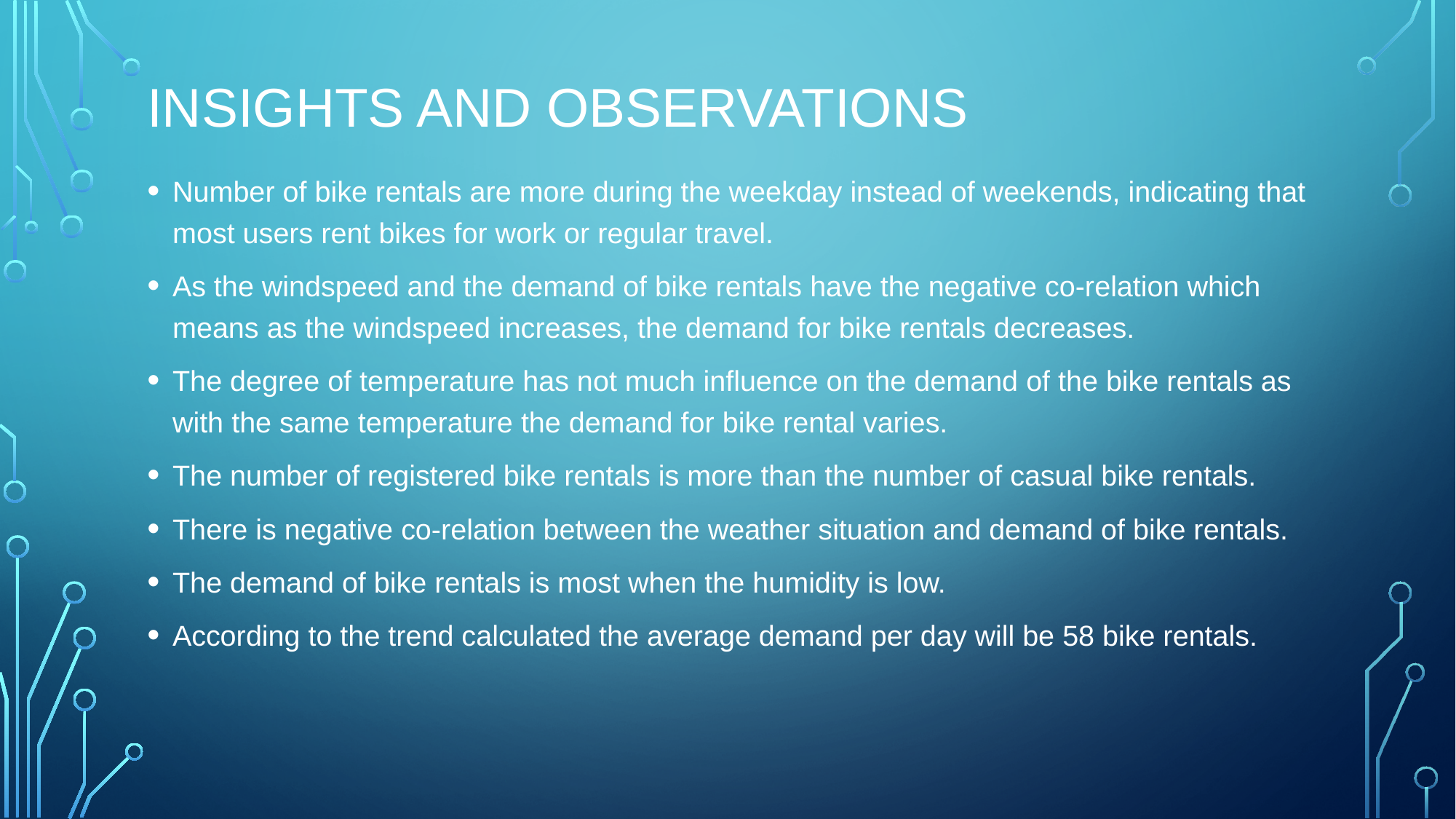

# Insights and OBSERVAtions
Number of bike rentals are more during the weekday instead of weekends, indicating that most users rent bikes for work or regular travel.
As the windspeed and the demand of bike rentals have the negative co-relation which means as the windspeed increases, the demand for bike rentals decreases.
The degree of temperature has not much influence on the demand of the bike rentals as with the same temperature the demand for bike rental varies.
The number of registered bike rentals is more than the number of casual bike rentals.
There is negative co-relation between the weather situation and demand of bike rentals.
The demand of bike rentals is most when the humidity is low.
According to the trend calculated the average demand per day will be 58 bike rentals.